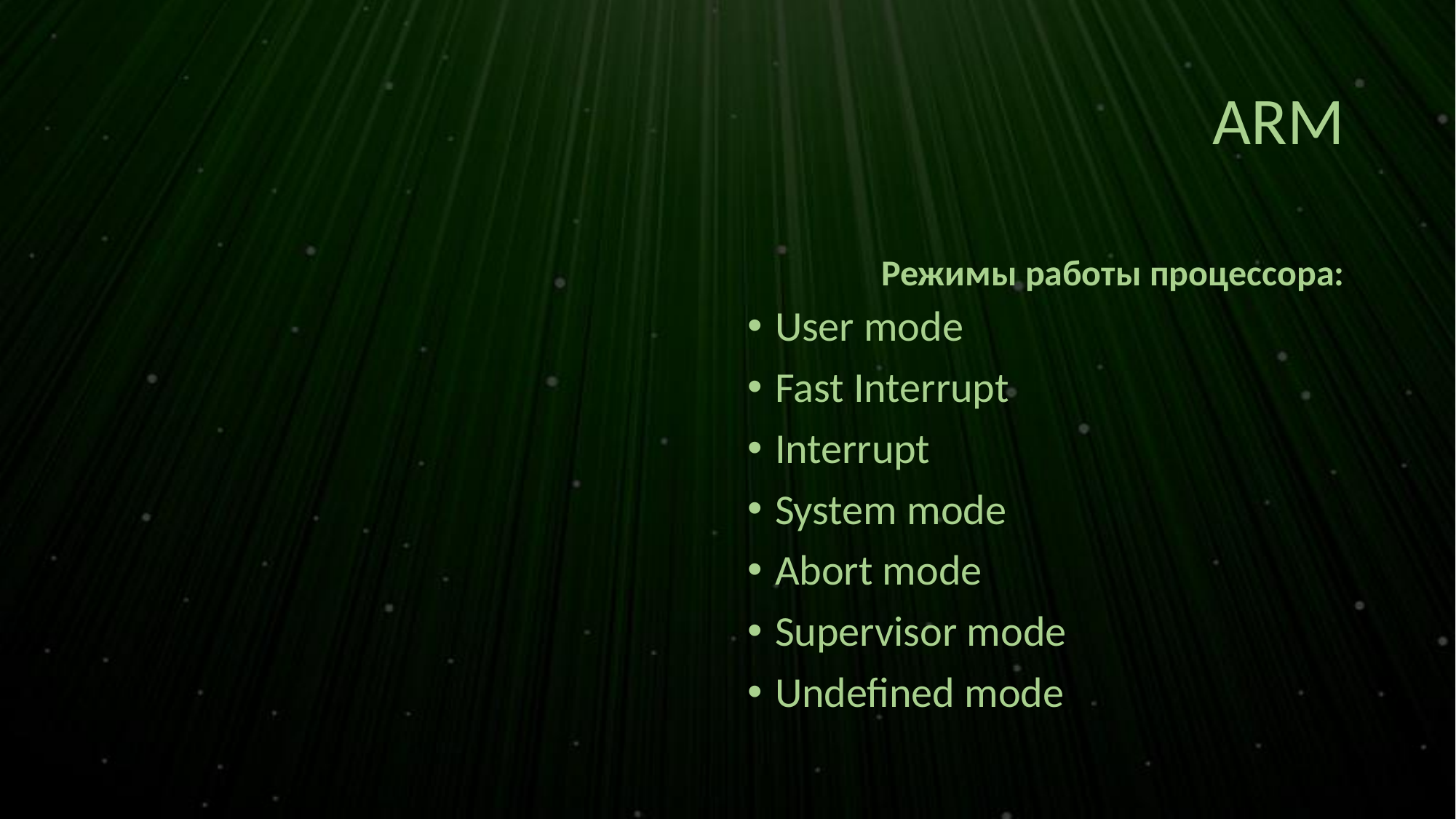

# ARM

Режимы работы процессора:

User mode
Fast Interrupt
Interrupt
System mode
Abort mode
Supervisor mode
Undefined mode